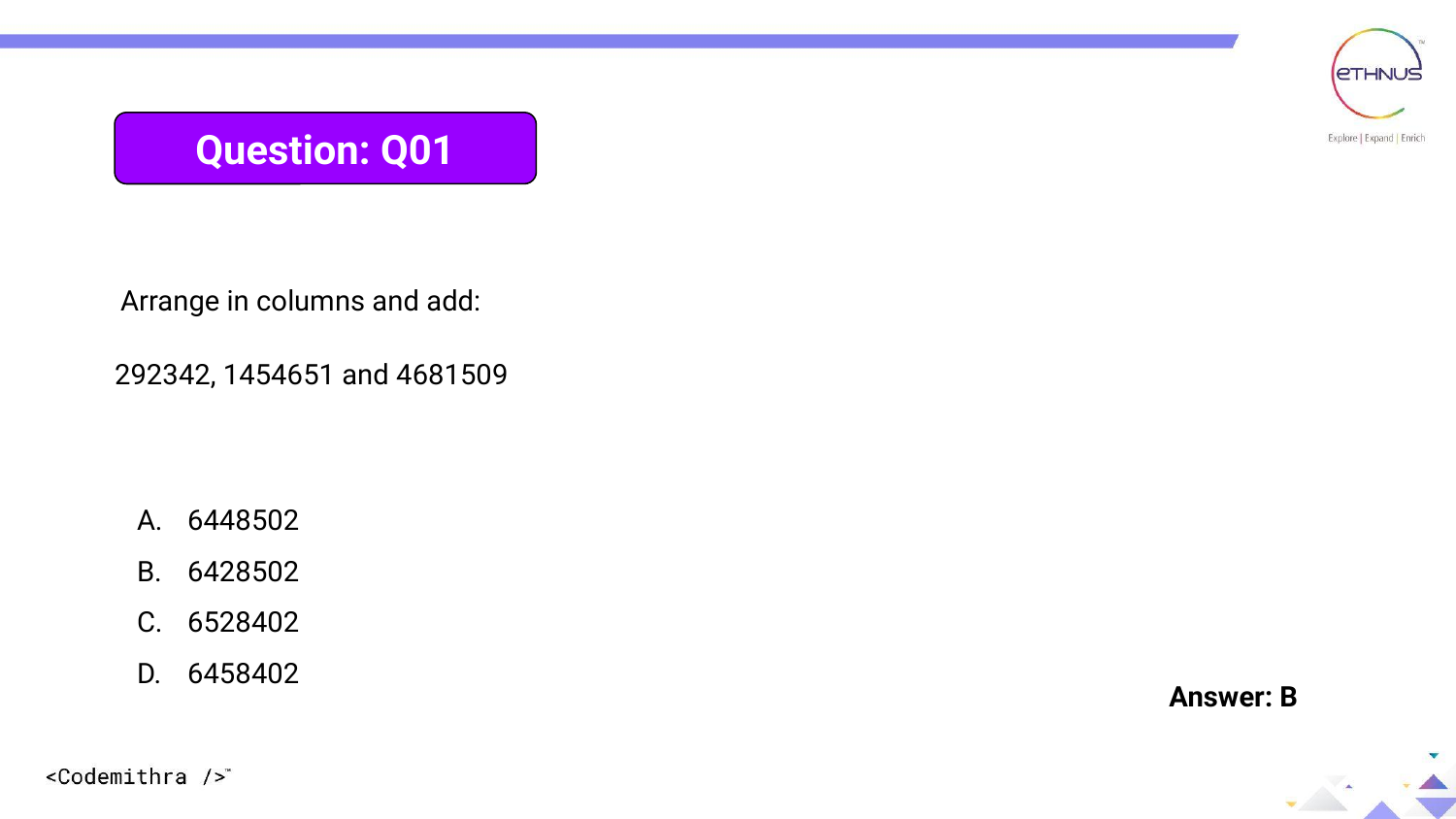

Question: 01
Question: Q01
 Arrange in columns and add:
292342, 1454651 and 4681509

6448502
6428502
6528402
6458402

Answer: B